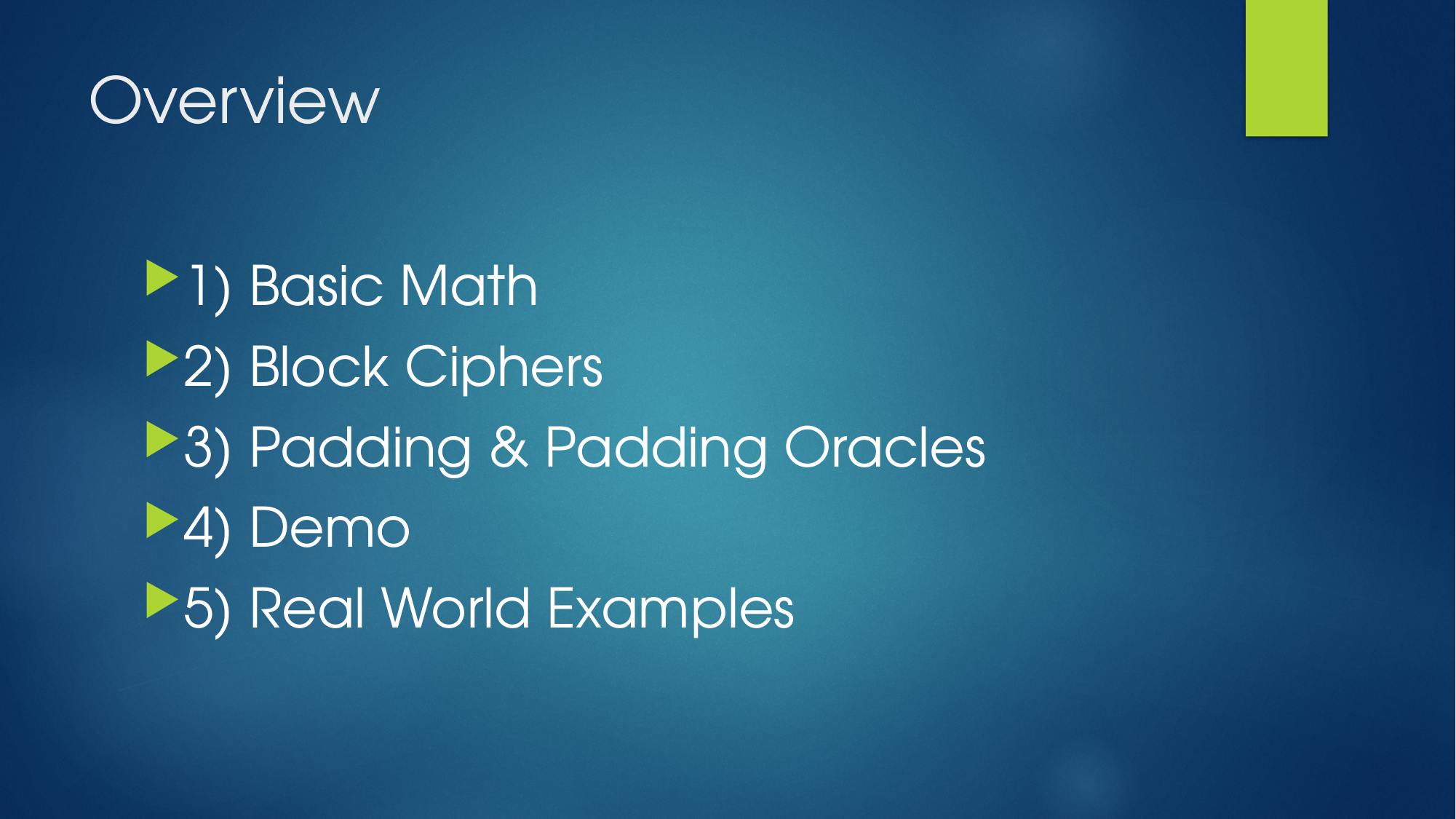

# Overview
1) Basic Math
2) Block Ciphers
3) Padding & Padding Oracles
4) Demo
5) Real World Examples